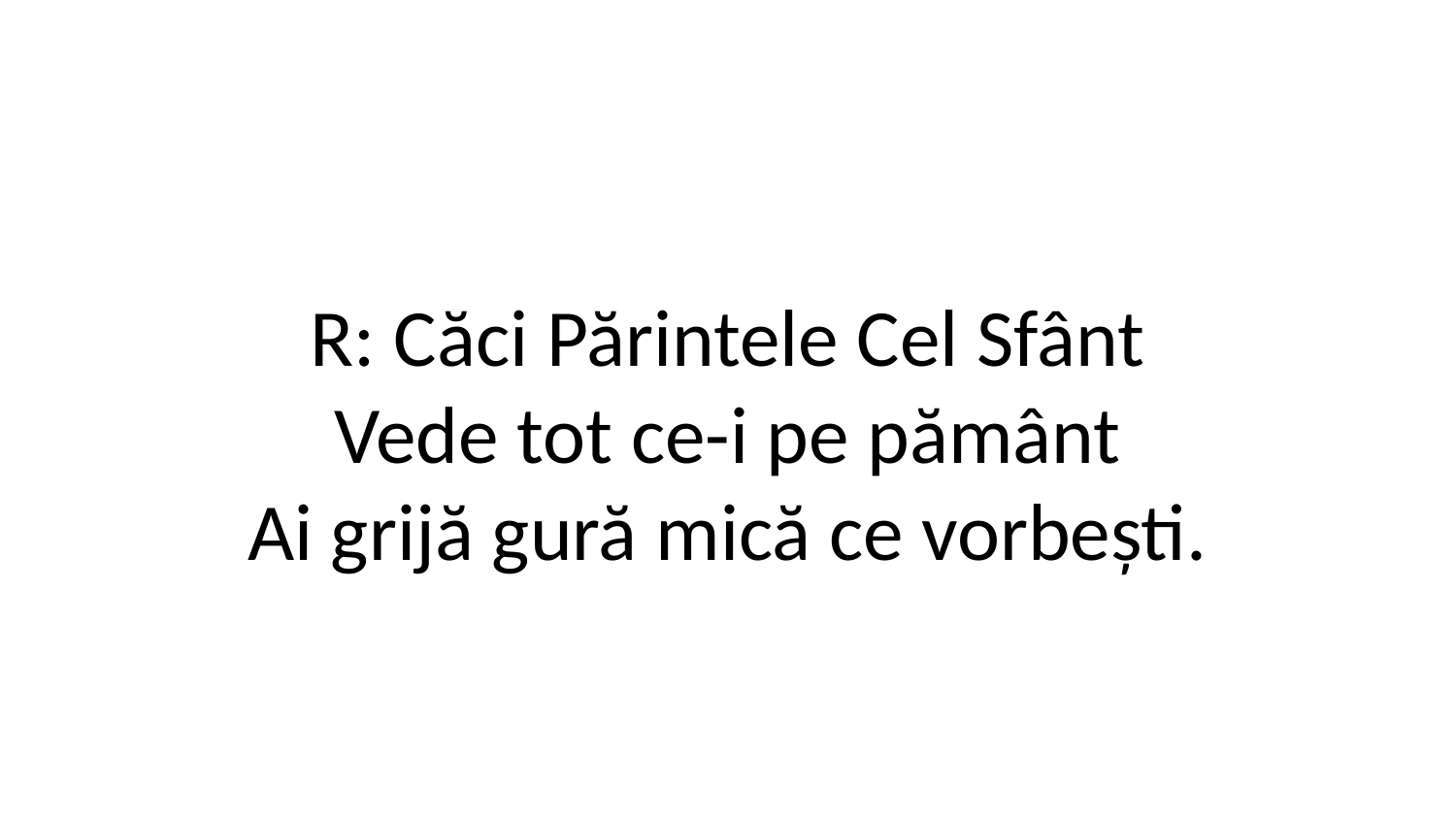

R: Căci Părintele Cel Sfânt
Vede tot ce-i pe pământ
Ai grijă gură mică ce vorbești.